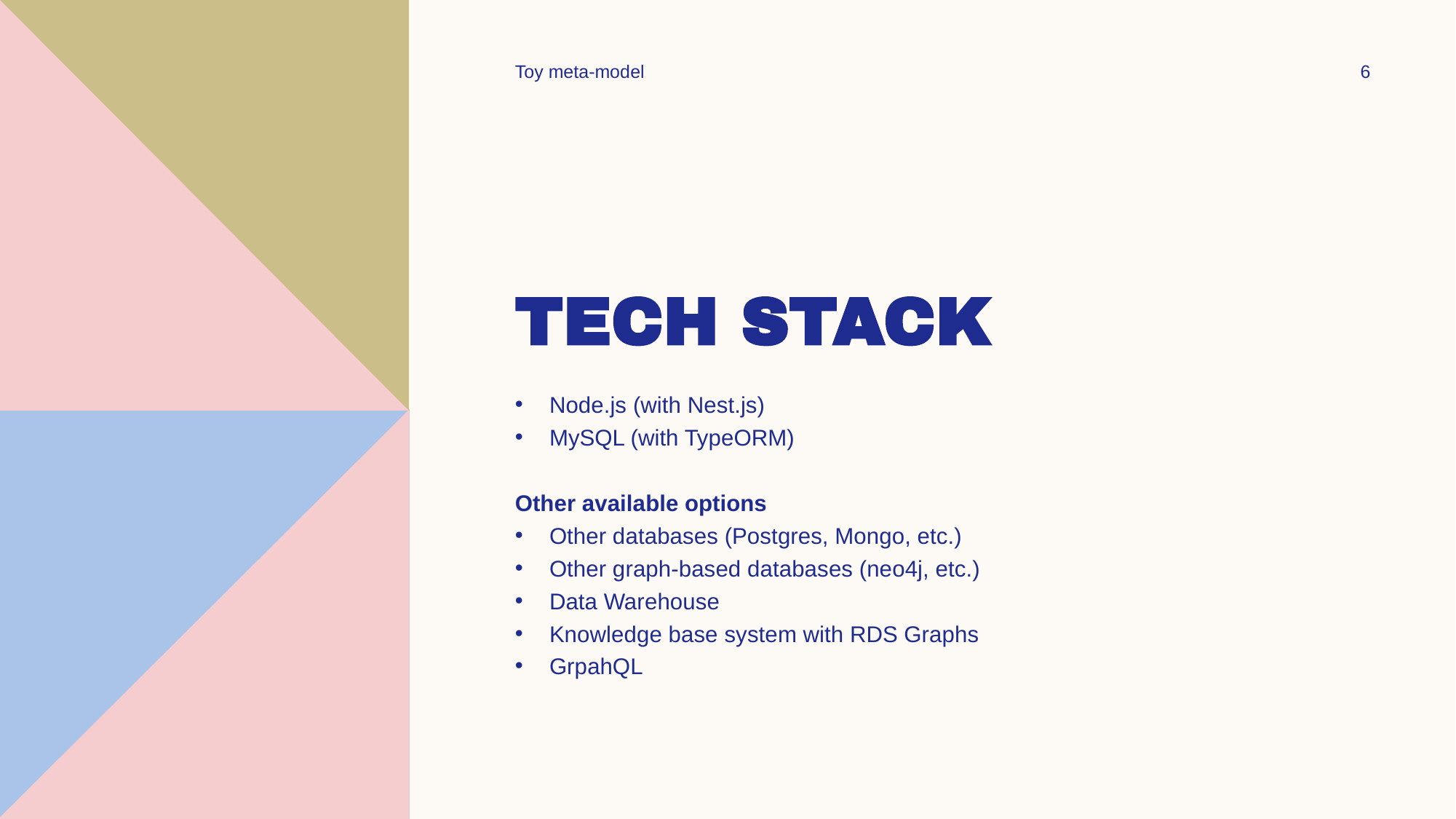

Toy meta-model
6
# Tech STACK
Node.js (with Nest.js)
MySQL (with TypeORM)

Other available options
Other databases (Postgres, Mongo, etc.)
Other graph-based databases (neo4j, etc.)
Data Warehouse
Knowledge base system with RDS Graphs
GrpahQL